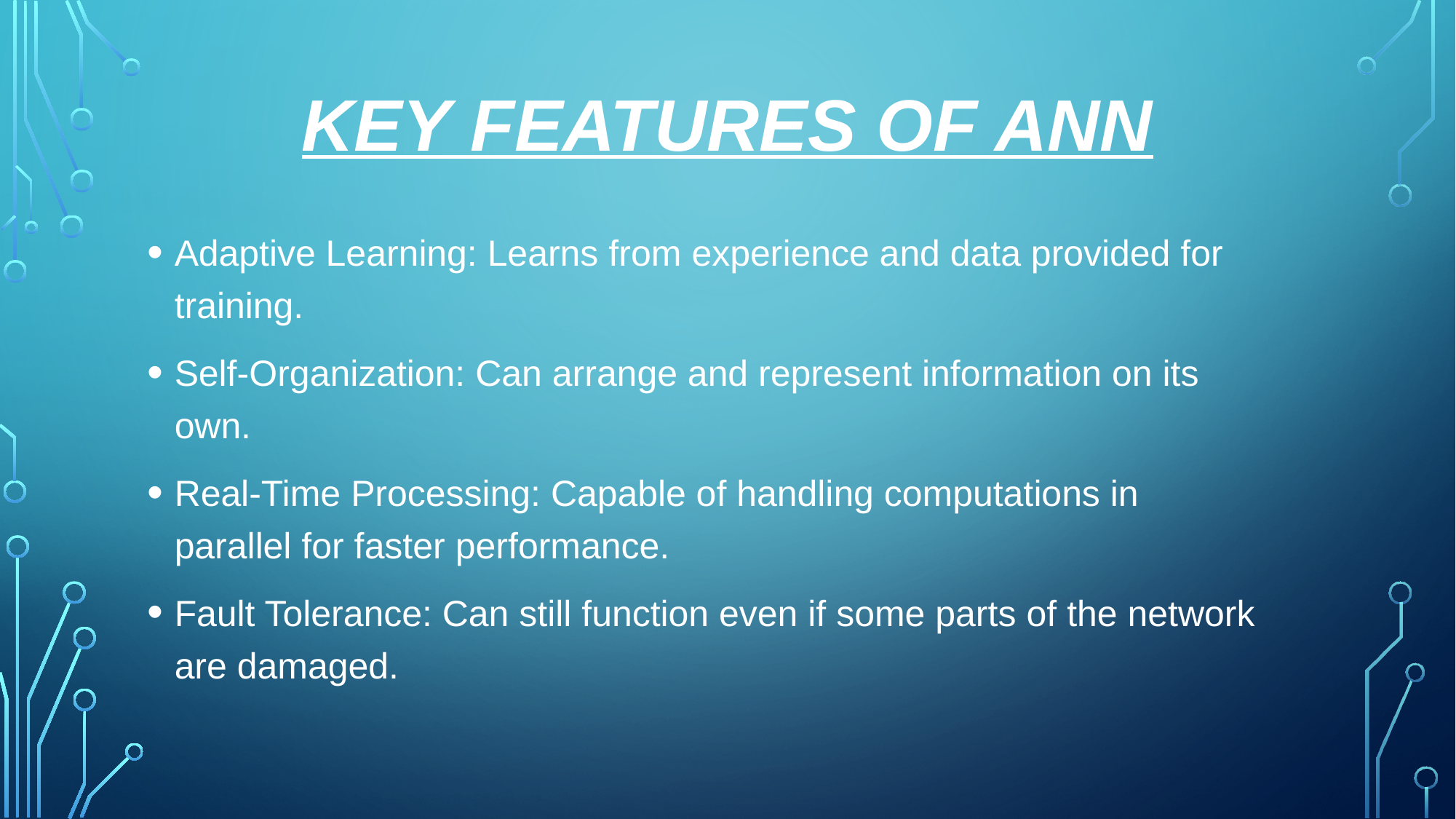

# Key Features of ANN
Adaptive Learning: Learns from experience and data provided for training.
Self-Organization: Can arrange and represent information on its own.
Real-Time Processing: Capable of handling computations in parallel for faster performance.
Fault Tolerance: Can still function even if some parts of the network are damaged.